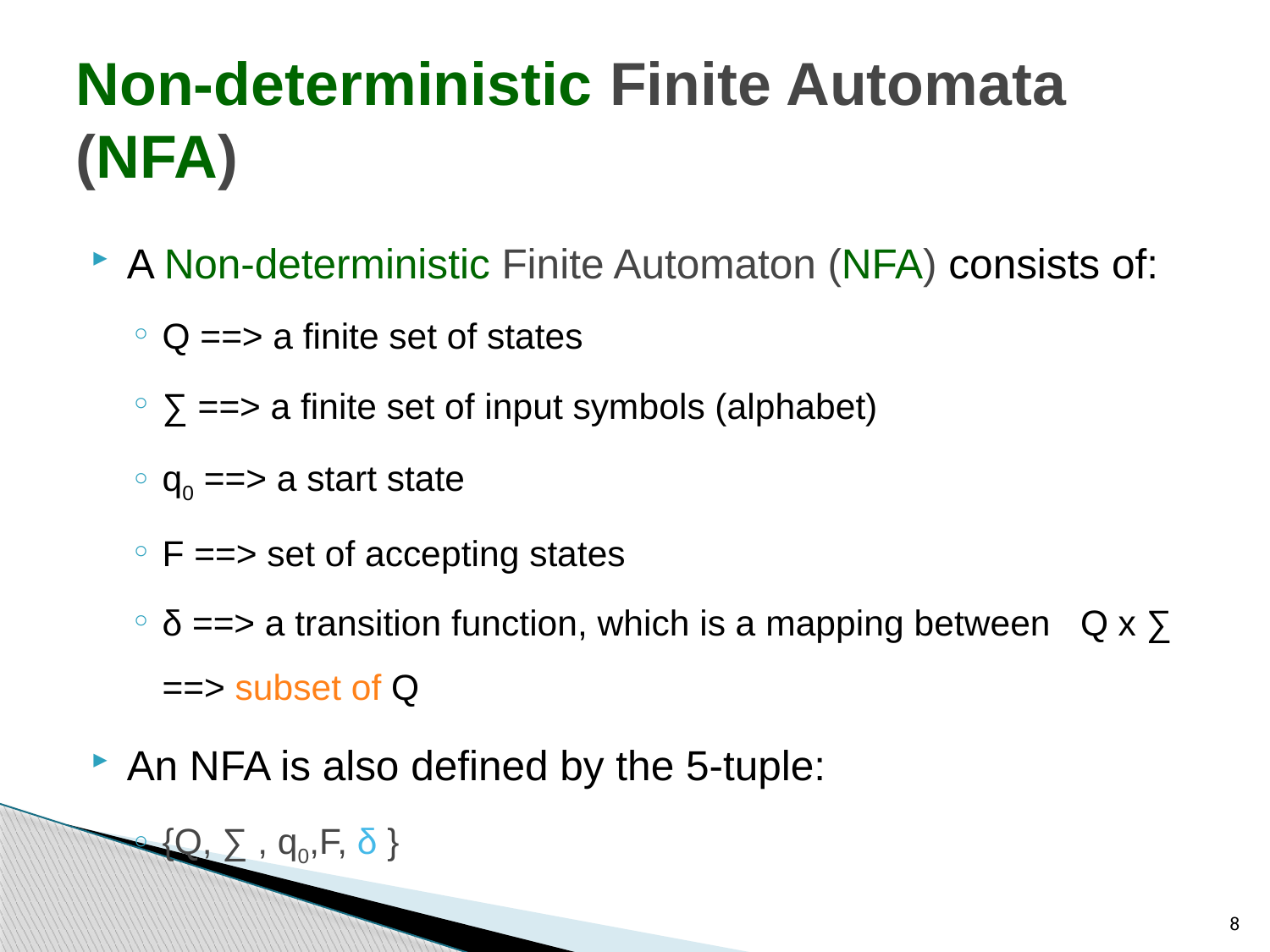

# Non-deterministic Finite Automata (NFA)
A Non-deterministic Finite Automaton (NFA) consists of:
Q ==> a finite set of states
∑ ==> a finite set of input symbols (alphabet)
q0 ==> a start state
F ==> set of accepting states
δ ==> a transition function, which is a mapping between   Q x ∑ ==> subset of Q
An NFA is also defined by the 5-tuple:
{Q, ∑ , q0,F, δ }
8